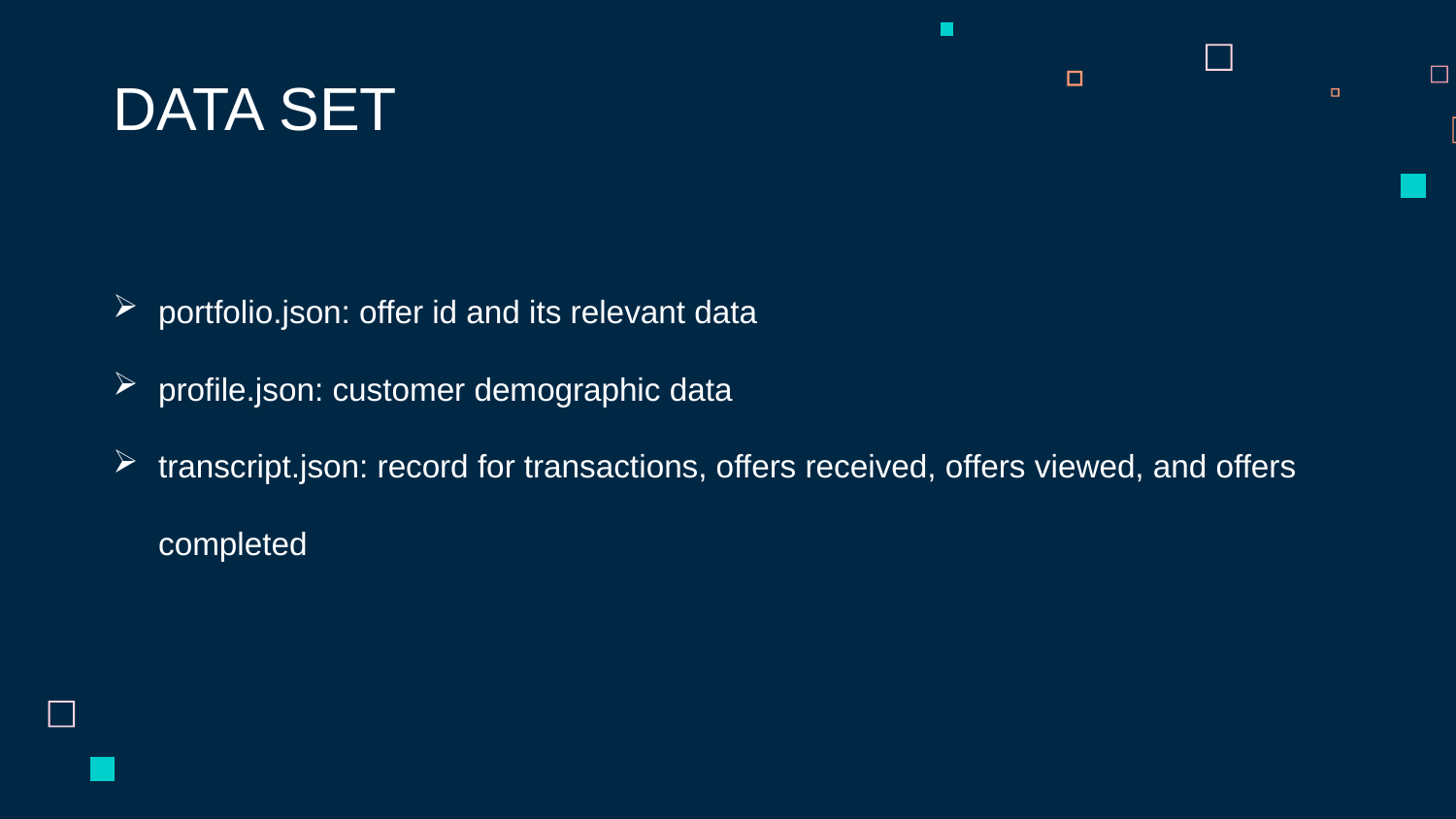

# DATA SET
portfolio.json: offer id and its relevant data
profile.json: customer demographic data
transcript.json: record for transactions, offers received, offers viewed, and offers completed